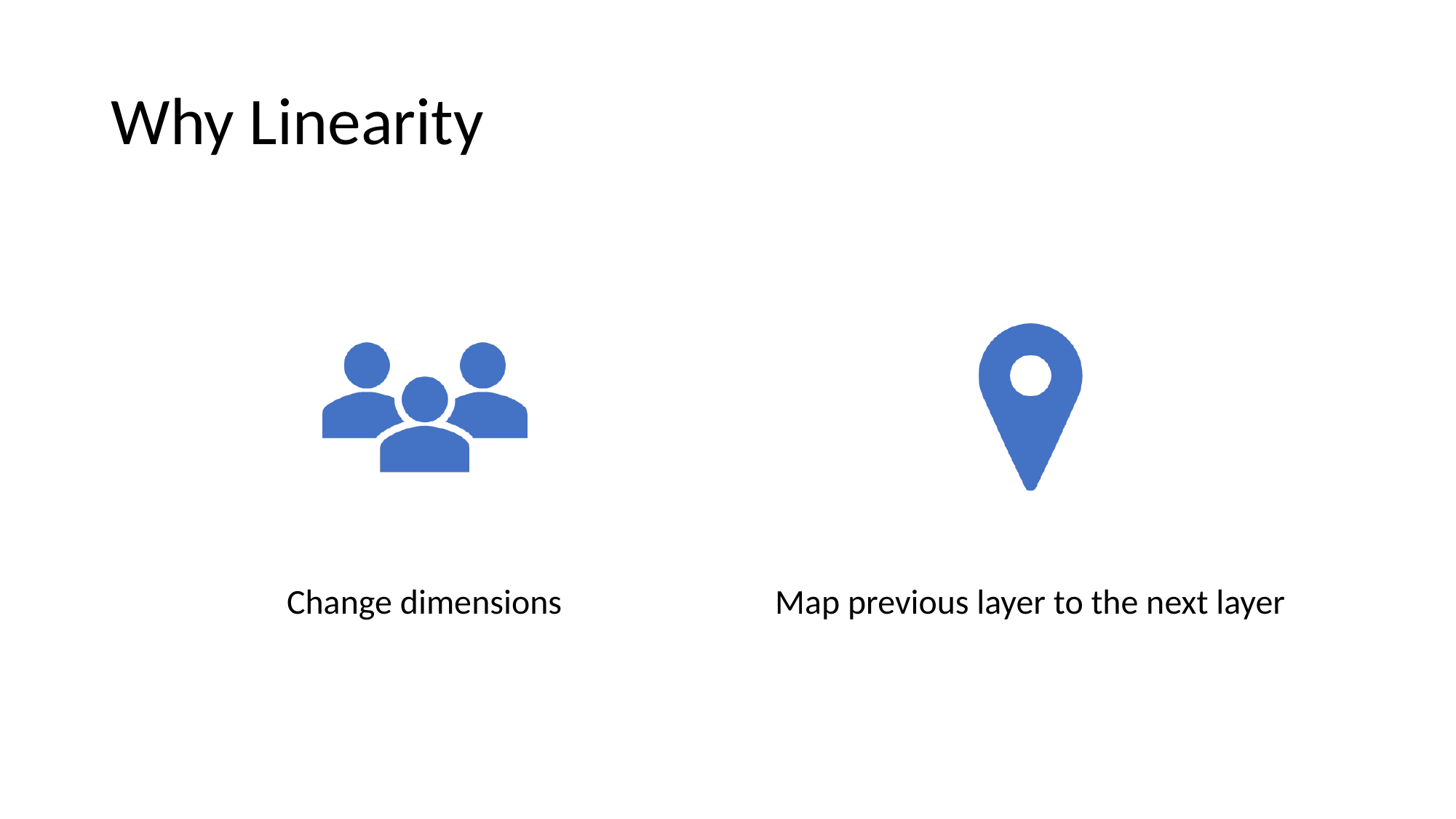

# Why Linearity
Change dimensions
Map previous layer to the next layer